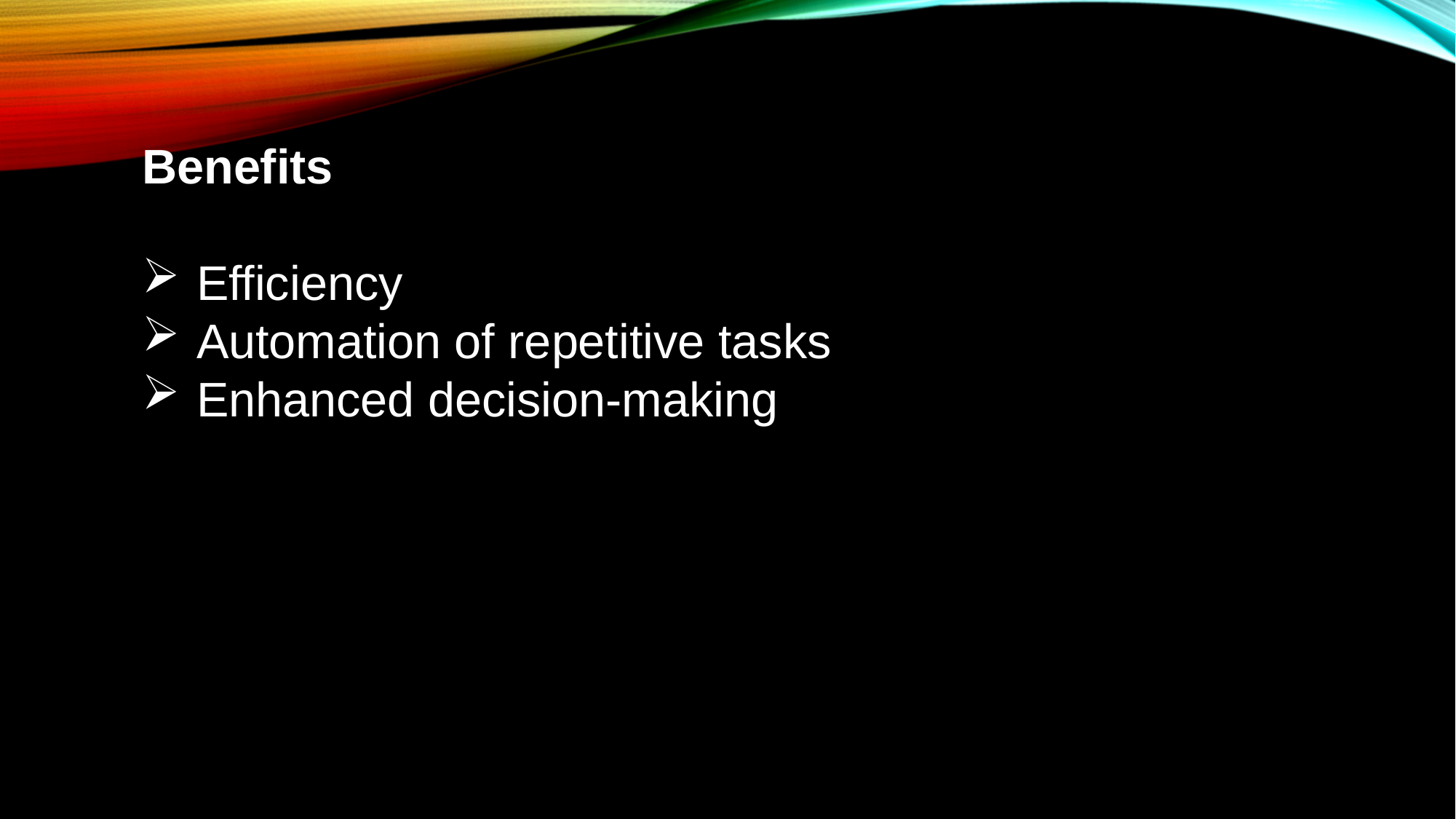

Benefits

Efficiency
Automation of repetitive tasks
Enhanced decision-making